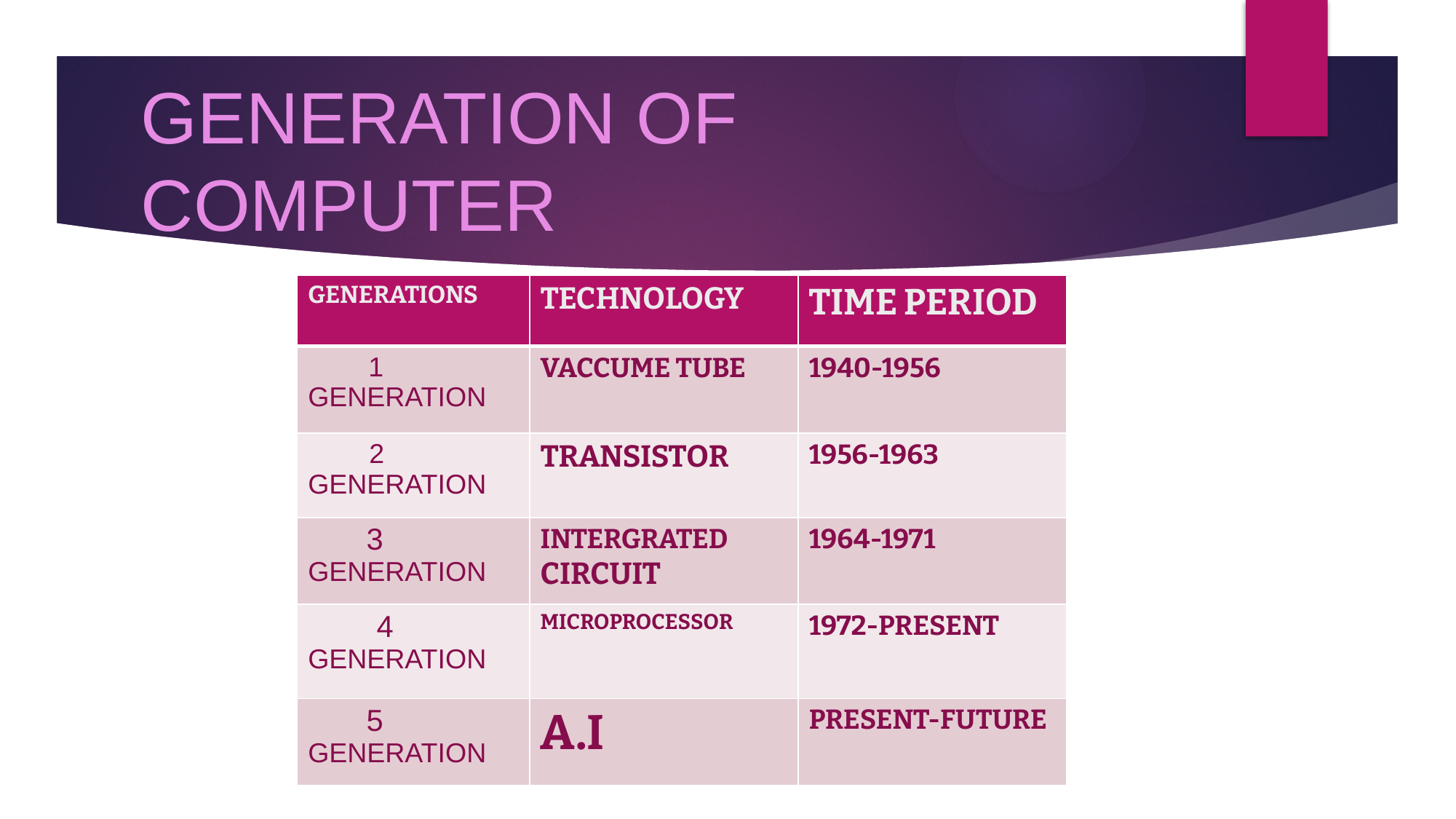

# GENERATION OF COMPUTER
| GENERATIONS | TECHNOLOGY | TIME PERIOD |
| --- | --- | --- |
| 1 GENERATION | VACCUME TUBE | 1940-1956 |
| 2 GENERATION | TRANSISTOR | 1956-1963 |
| 3 GENERATION | INTERGRATED CIRCUIT | 1964-1971 |
| 4 GENERATION | MICROPROCESSOR | 1972-PRESENT |
| 5 GENERATION | A.I | PRESENT-FUTURE |